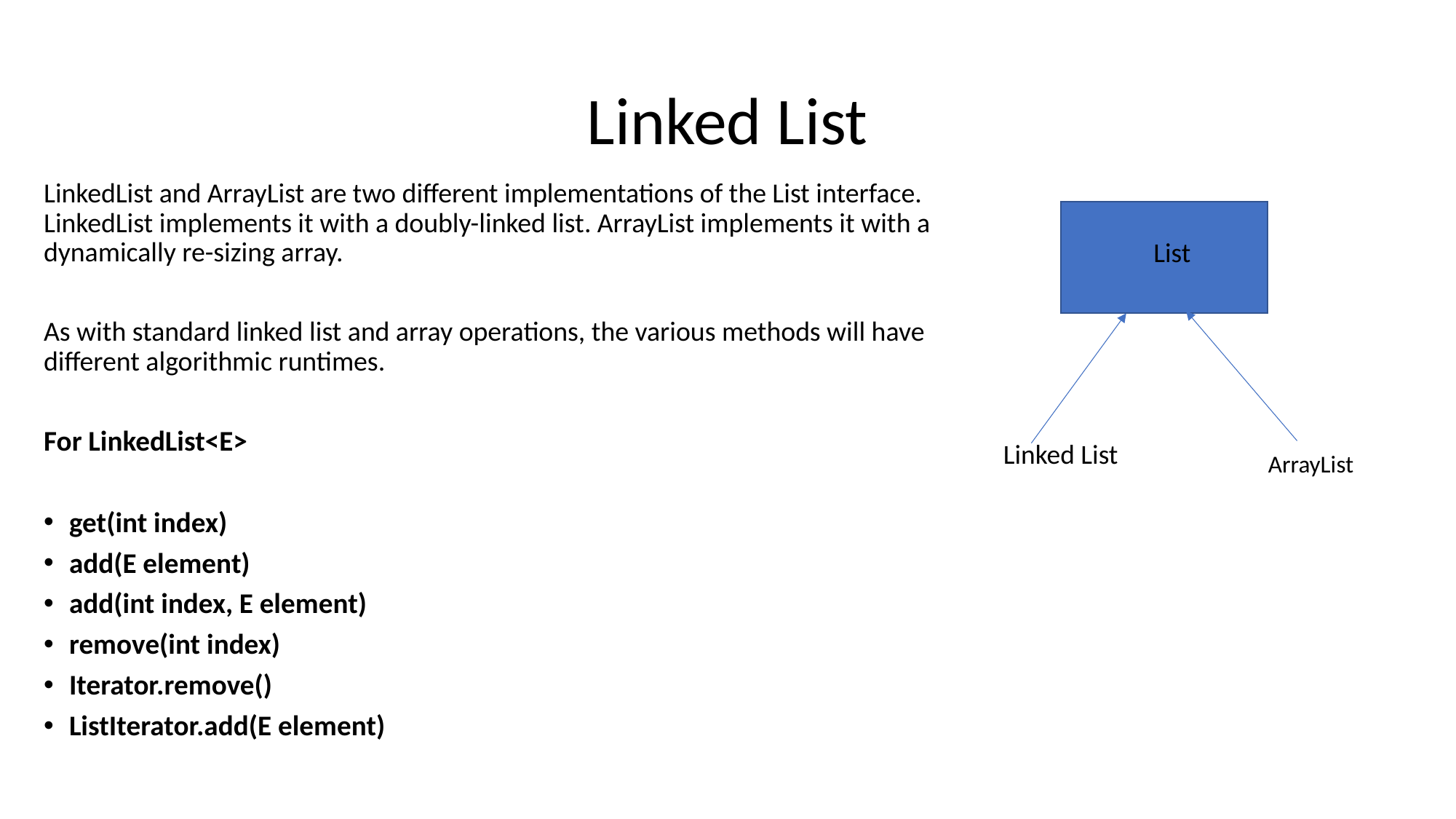

# Linked List
LinkedList and ArrayList are two different implementations of the List interface. LinkedList implements it with a doubly-linked list. ArrayList implements it with a dynamically re-sizing array.

As with standard linked list and array operations, the various methods will have different algorithmic runtimes.

For LinkedList<E>

get(int index)
add(E element)
add(int index, E element)
remove(int index)
Iterator.remove()
ListIterator.add(E element)

List
Linked List
ArrayList